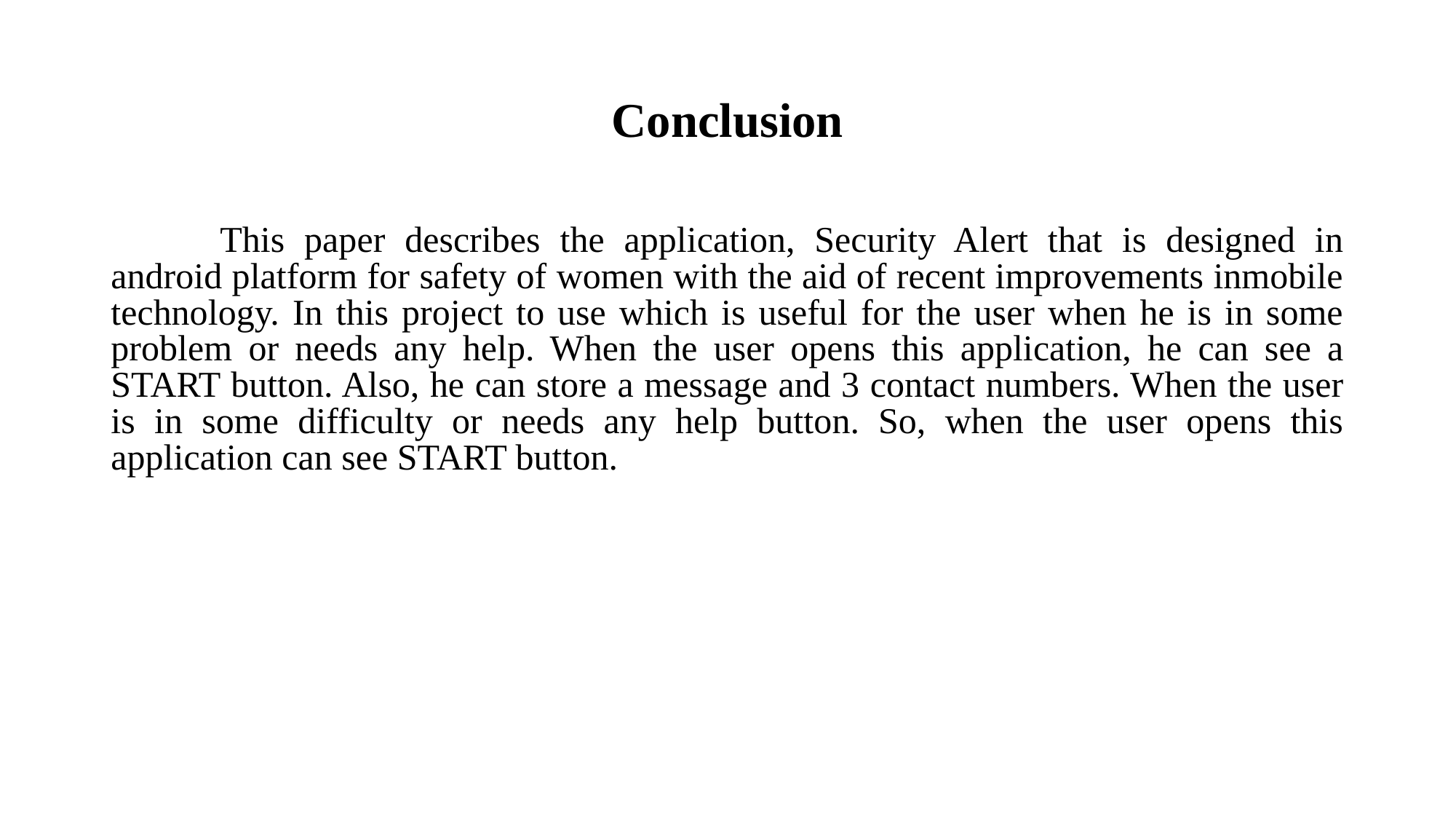

# Conclusion
	This paper describes the application, Security Alert that is designed in android platform for safety of women with the aid of recent improvements inmobile technology. In this project to use which is useful for the user when he is in some problem or needs any help. When the user opens this application, he can see a START button. Also, he can store a message and 3 contact numbers. When the user is in some difficulty or needs any help button. So, when the user opens this application can see START button.